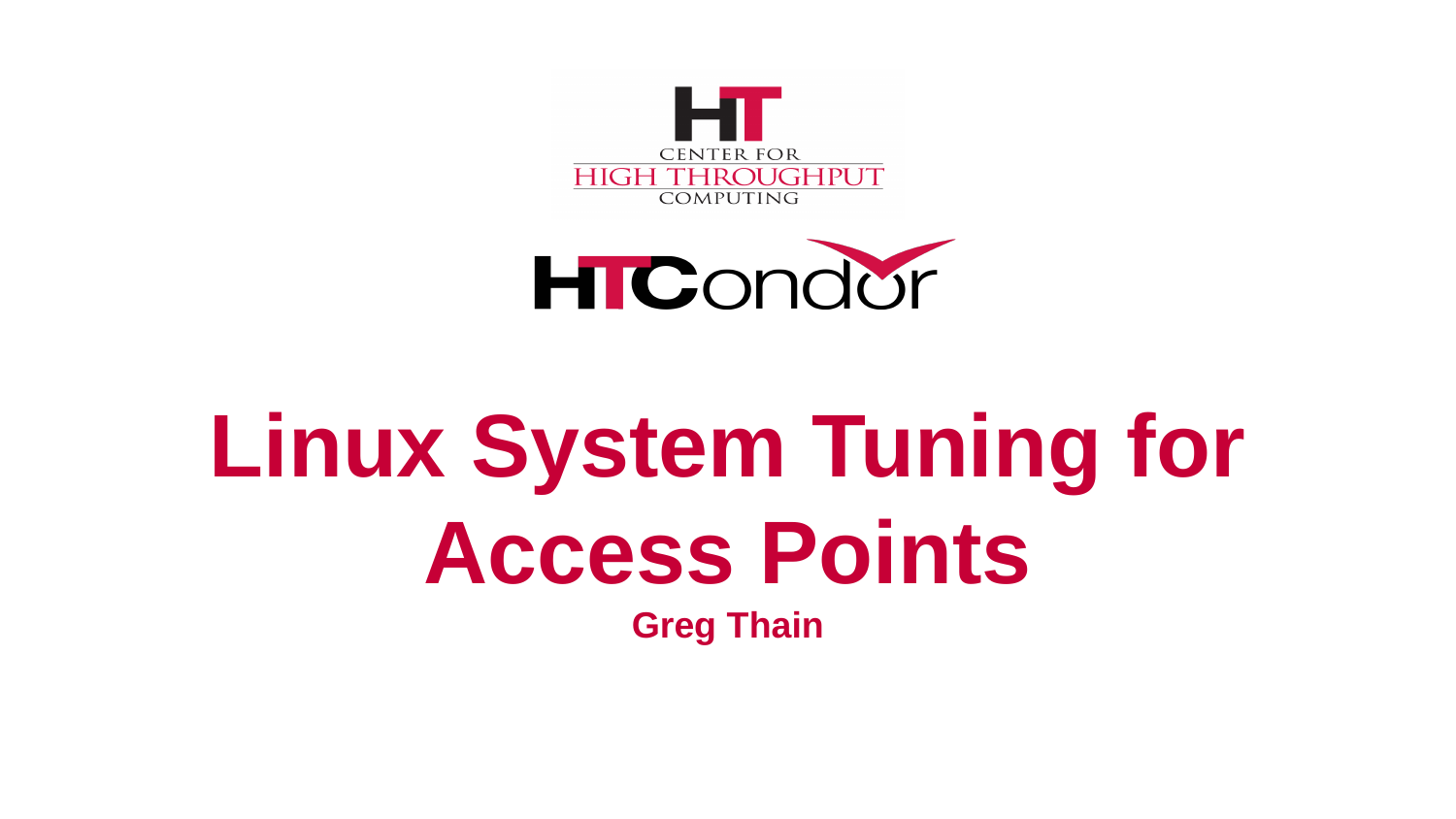

# Linux System Tuning for Access Points Greg Thain